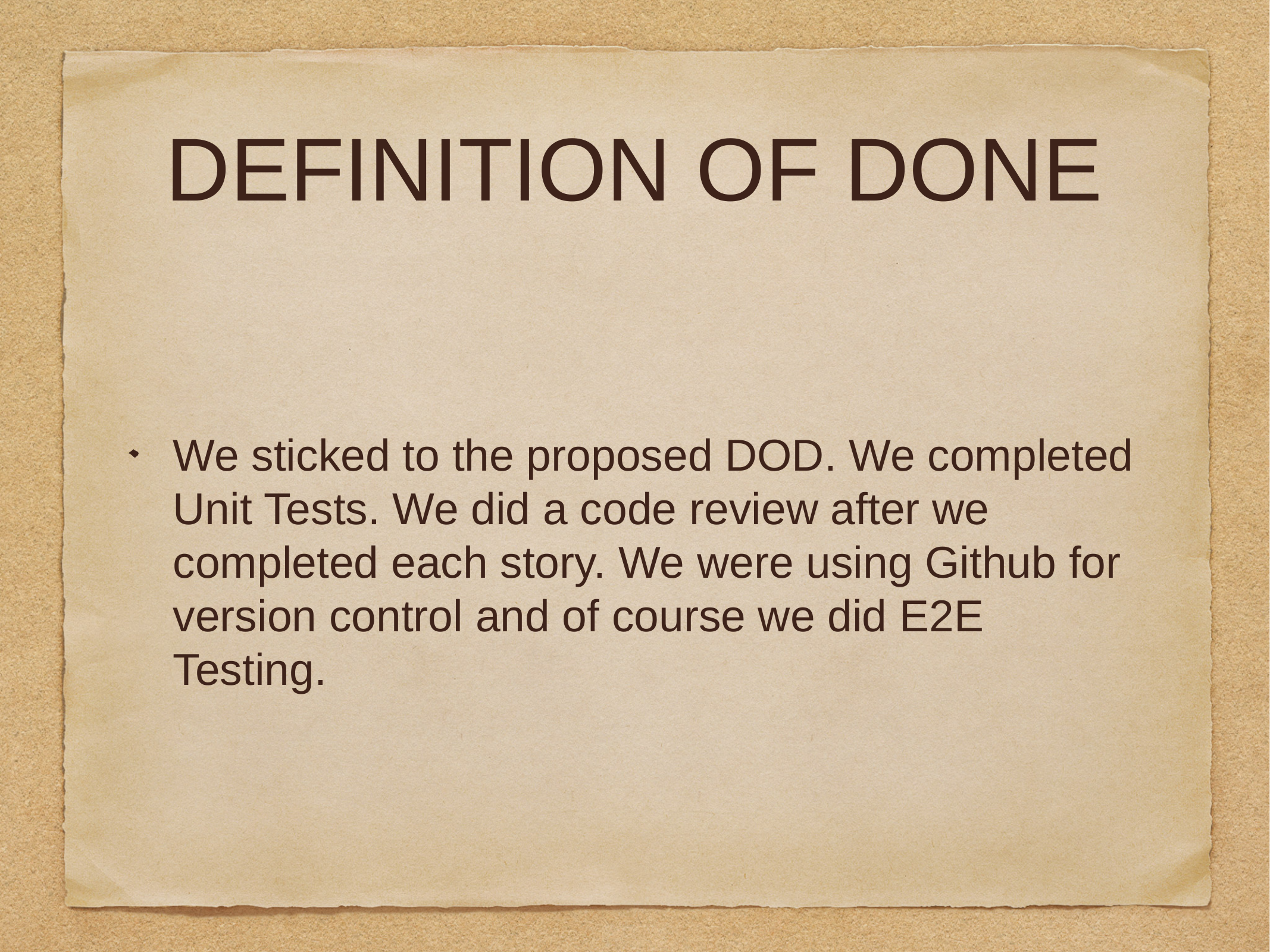

# DEFINITION OF DONE
We sticked to the proposed DOD. We completed Unit Tests. We did a code review after we completed each story. We were using Github for version control and of course we did E2E Testing.
6